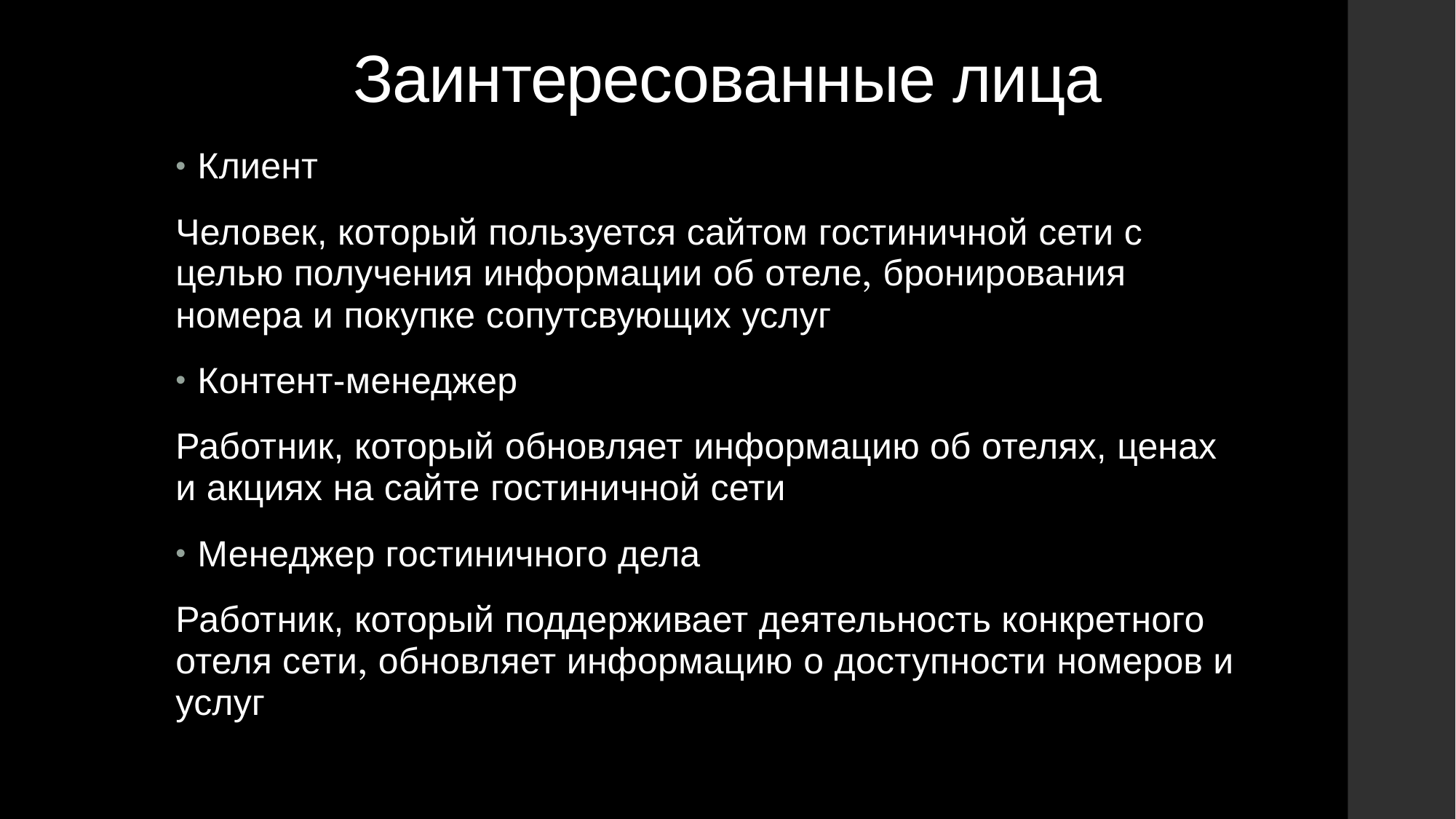

# Заинтересованные лица
Клиент
Человек, который пользуется сайтом гостиничной сети с целью получения информации об отеле, бронирования номера и покупке сопутсвующих услуг
Контент-менеджер
Работник, который обновляет информацию об отелях, ценах и акциях на сайте гостиничной сети
Менеджер гостиничного дела
Работник, который поддерживает деятельность конкретного отеля сети, обновляет информацию о доступности номеров и услуг